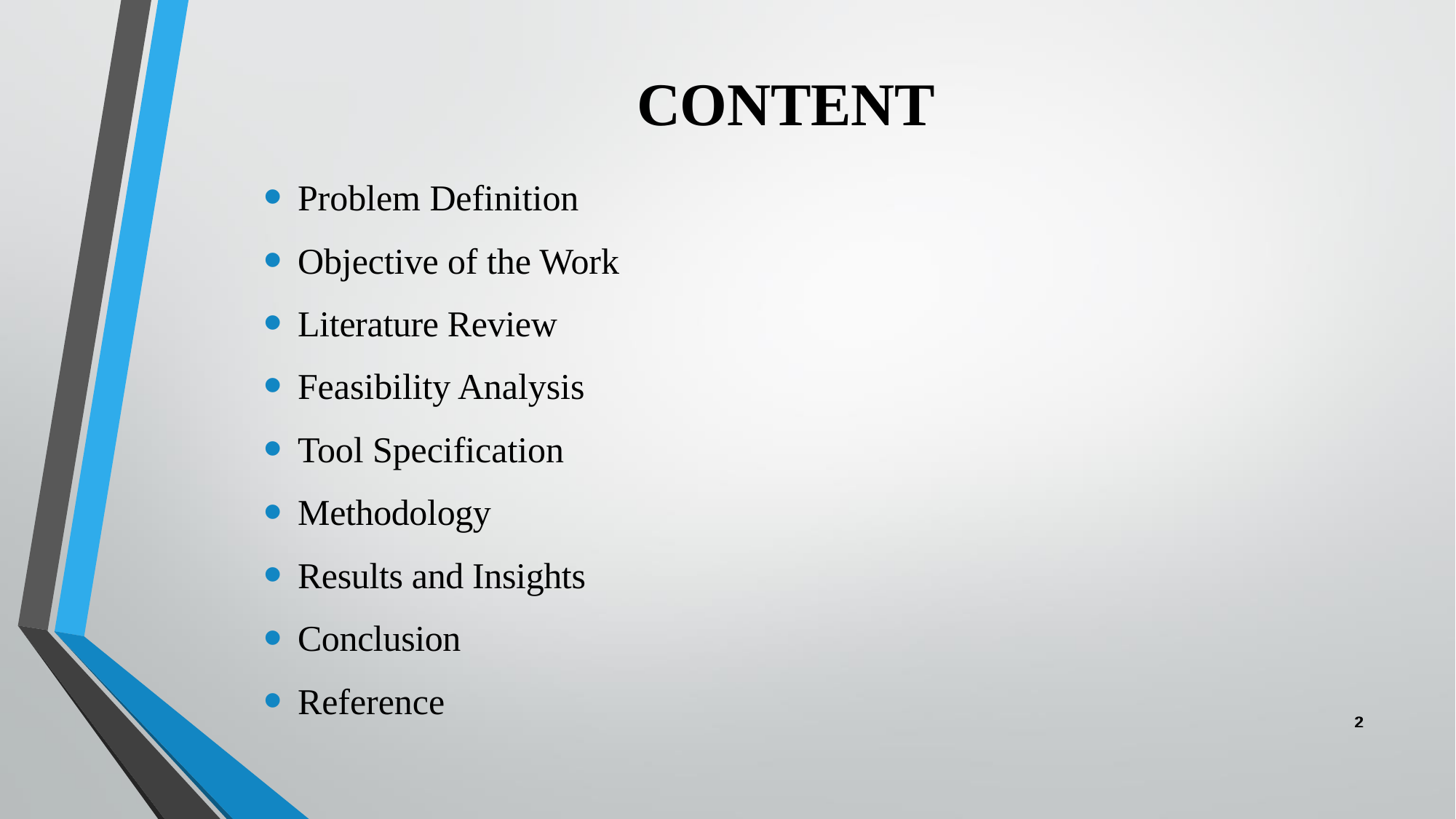

# CONTENT
Problem Definition
Objective of the Work
Literature Review
Feasibility Analysis
Tool Specification
Methodology
Results and Insights
Conclusion
Reference

2
2